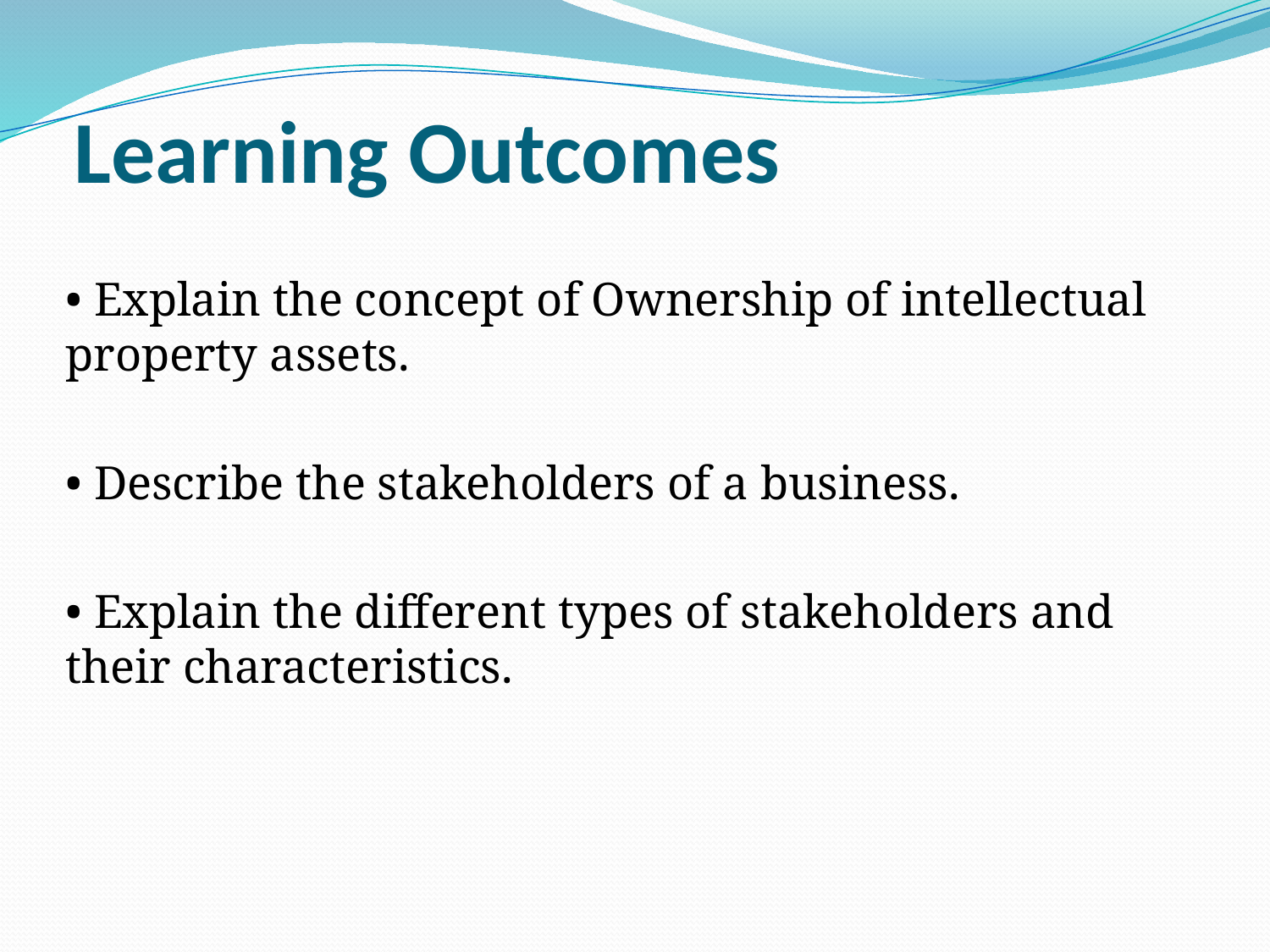

# Learning Outcomes
• Explain the concept of Ownership of intellectual property assets.

• Describe the stakeholders of a business.

• Explain the different types of stakeholders and their characteristics.